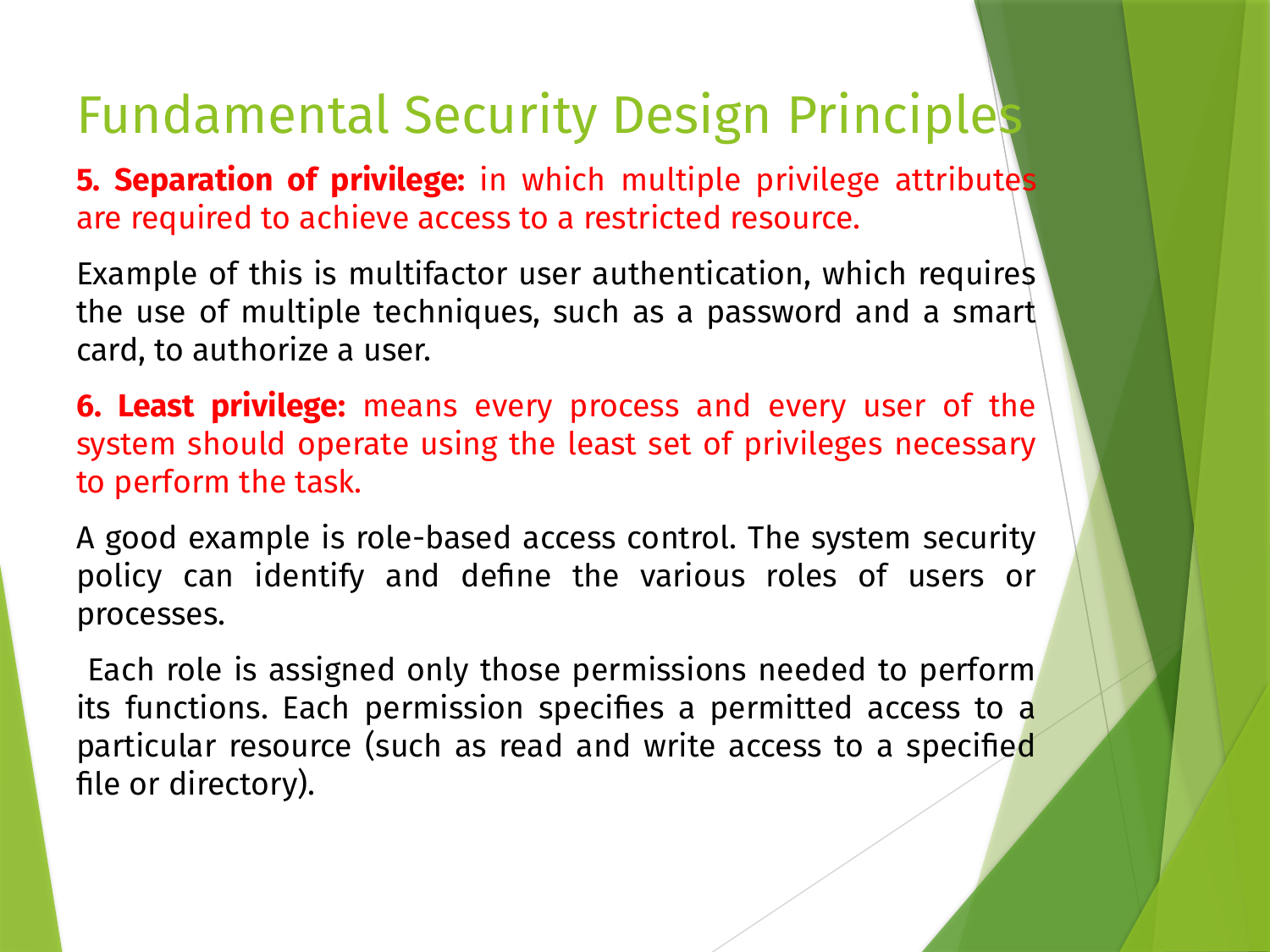

# Fundamental Security Design Principles
5. Separation of privilege: in which multiple privilege attributes are required to achieve access to a restricted resource.
Example of this is multifactor user authentication, which requires the use of multiple techniques, such as a password and a smart card, to authorize a user.
6. Least privilege: means every process and every user of the system should operate using the least set of privileges necessary to perform the task.
A good example is role-based access control. The system security policy can identify and define the various roles of users or processes.
 Each role is assigned only those permissions needed to perform its functions. Each permission specifies a permitted access to a particular resource (such as read and write access to a specified file or directory).